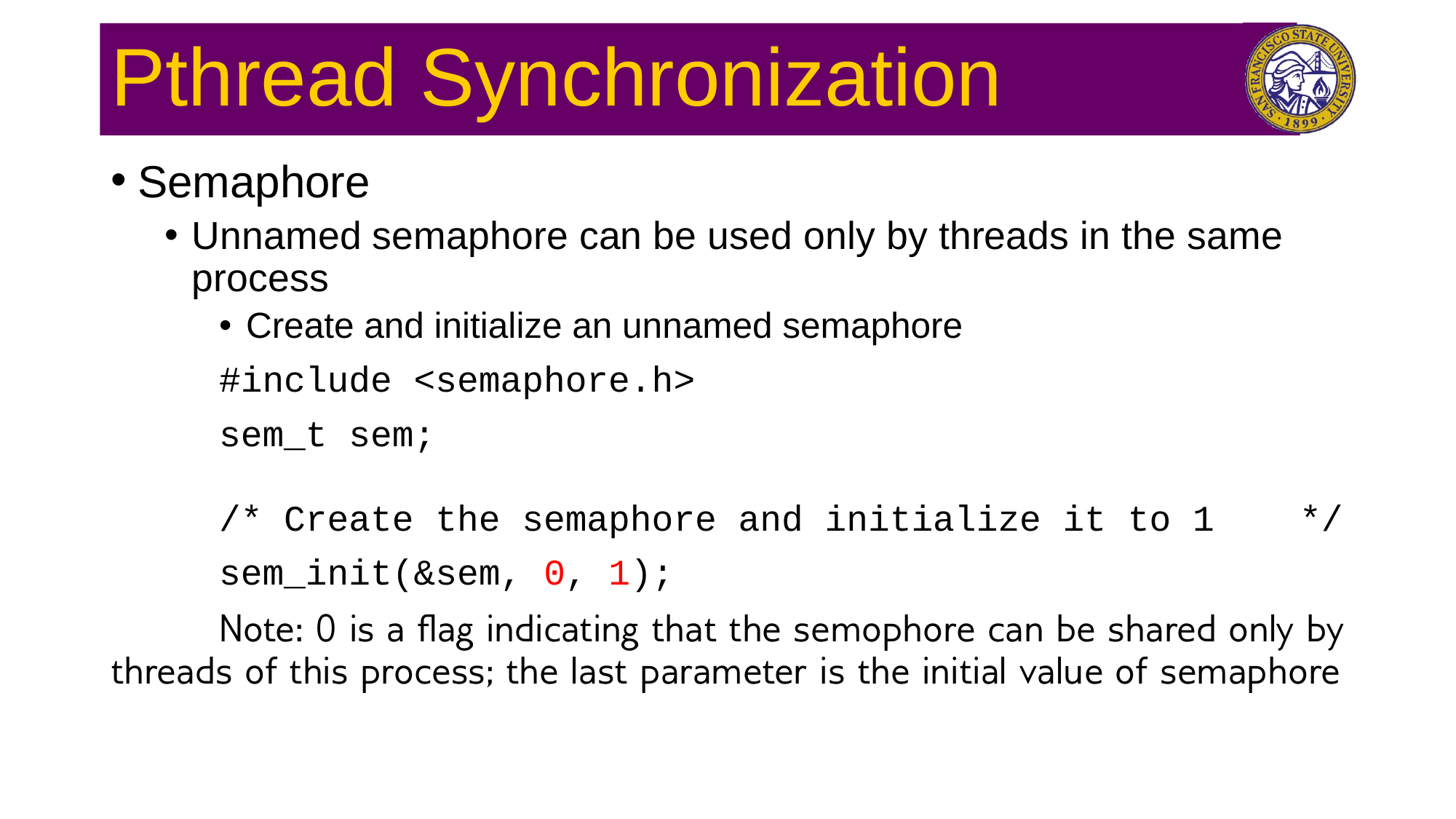

# Pthread Synchronization
Semaphore
Unnamed semaphore can be used only by threads in the same process
Create and initialize an unnamed semaphore
		#include <semaphore.h>
		sem_t sem;

		/* Create the semaphore and initialize it to 1 		*/
		sem_init(&sem, 0, 1);
	Note: 0 is a flag indicating that the semophore can be shared only by 	threads of this process; the last parameter is the initial value of semaphore